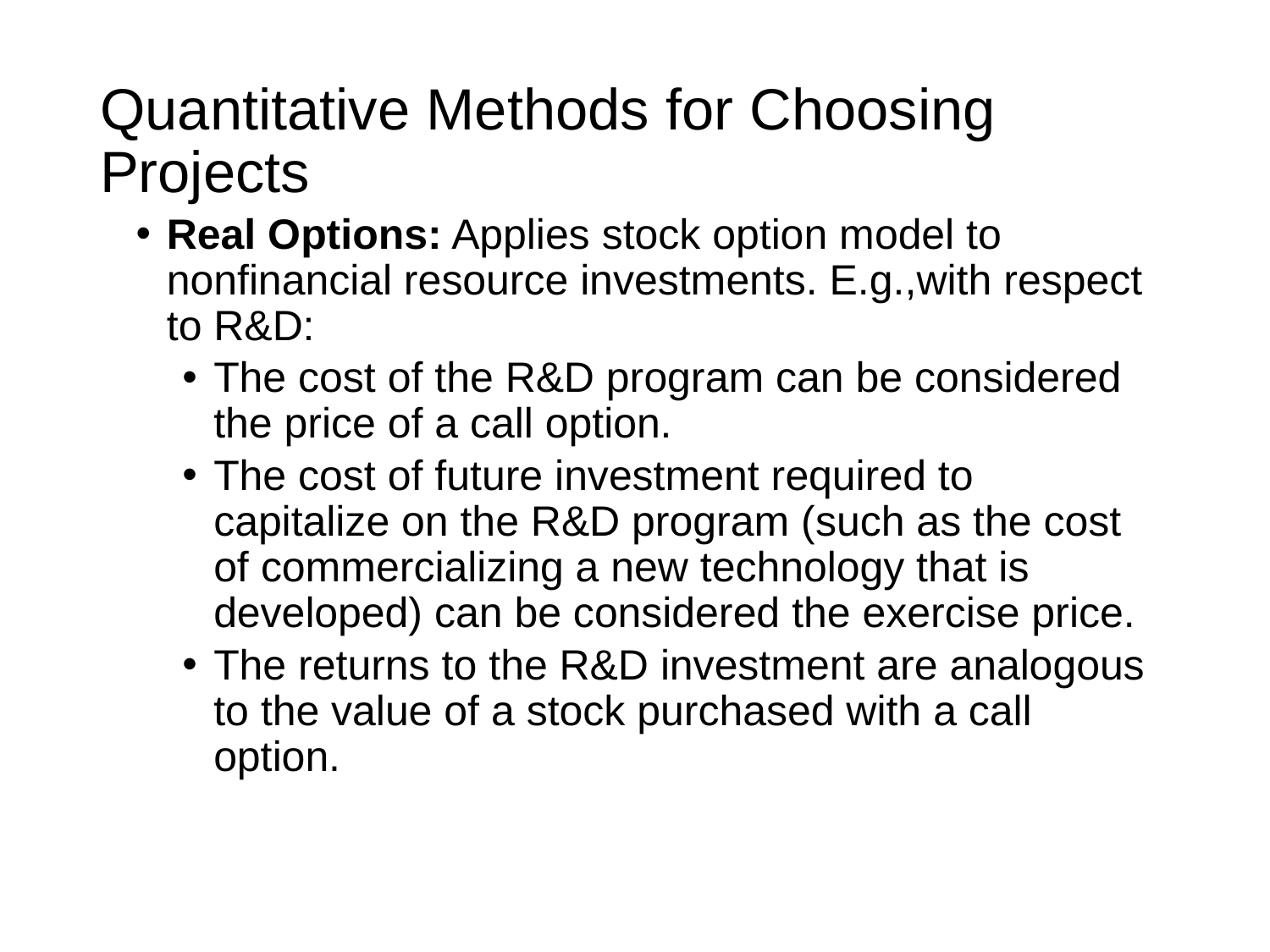

Quantitative Methods for Choosing Projects
Real Options: Applies stock option model to nonfinancial resource investments. E.g.,with respect to R&D:
The cost of the R&D program can be considered the price of a call option.
The cost of future investment required to capitalize on the R&D program (such as the cost of commercializing a new technology that is developed) can be considered the exercise price.
The returns to the R&D investment are analogous to the value of a stock purchased with a call option.